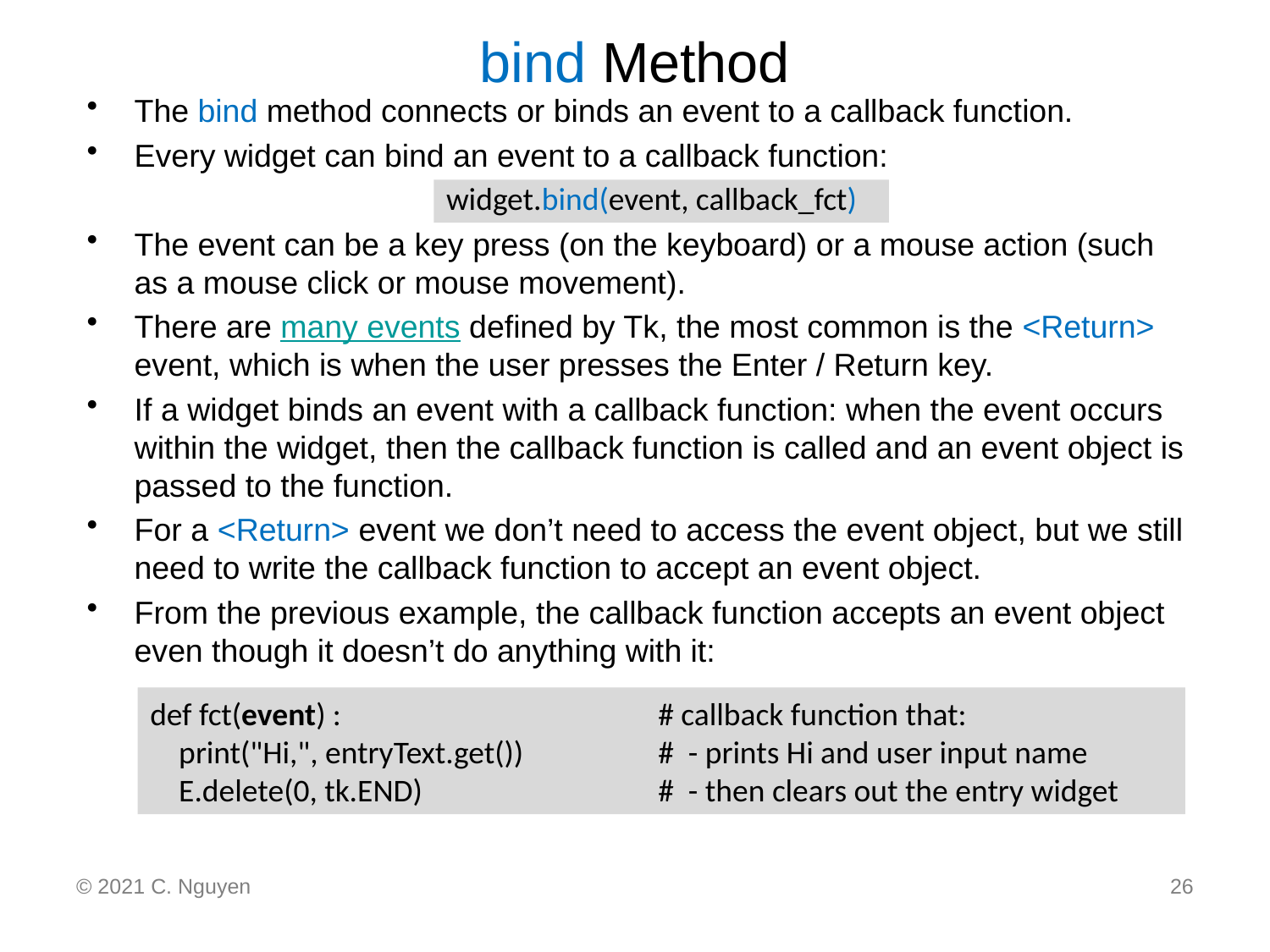

# bind Method
The bind method connects or binds an event to a callback function.
Every widget can bind an event to a callback function:

The event can be a key press (on the keyboard) or a mouse action (such as a mouse click or mouse movement).
There are many events defined by Tk, the most common is the <Return> event, which is when the user presses the Enter / Return key.
If a widget binds an event with a callback function: when the event occurs within the widget, then the callback function is called and an event object is passed to the function.
For a <Return> event we don’t need to access the event object, but we still need to write the callback function to accept an event object.
From the previous example, the callback function accepts an event object even though it doesn’t do anything with it:

widget.bind(event, callback_fct)
def fct(event) : 			# callback function that:
    print("Hi,", entryText.get())		#  - prints Hi and user input name
    E.delete(0, tk.END)		#  - then clears out the entry widget
© 2021 C. Nguyen
26